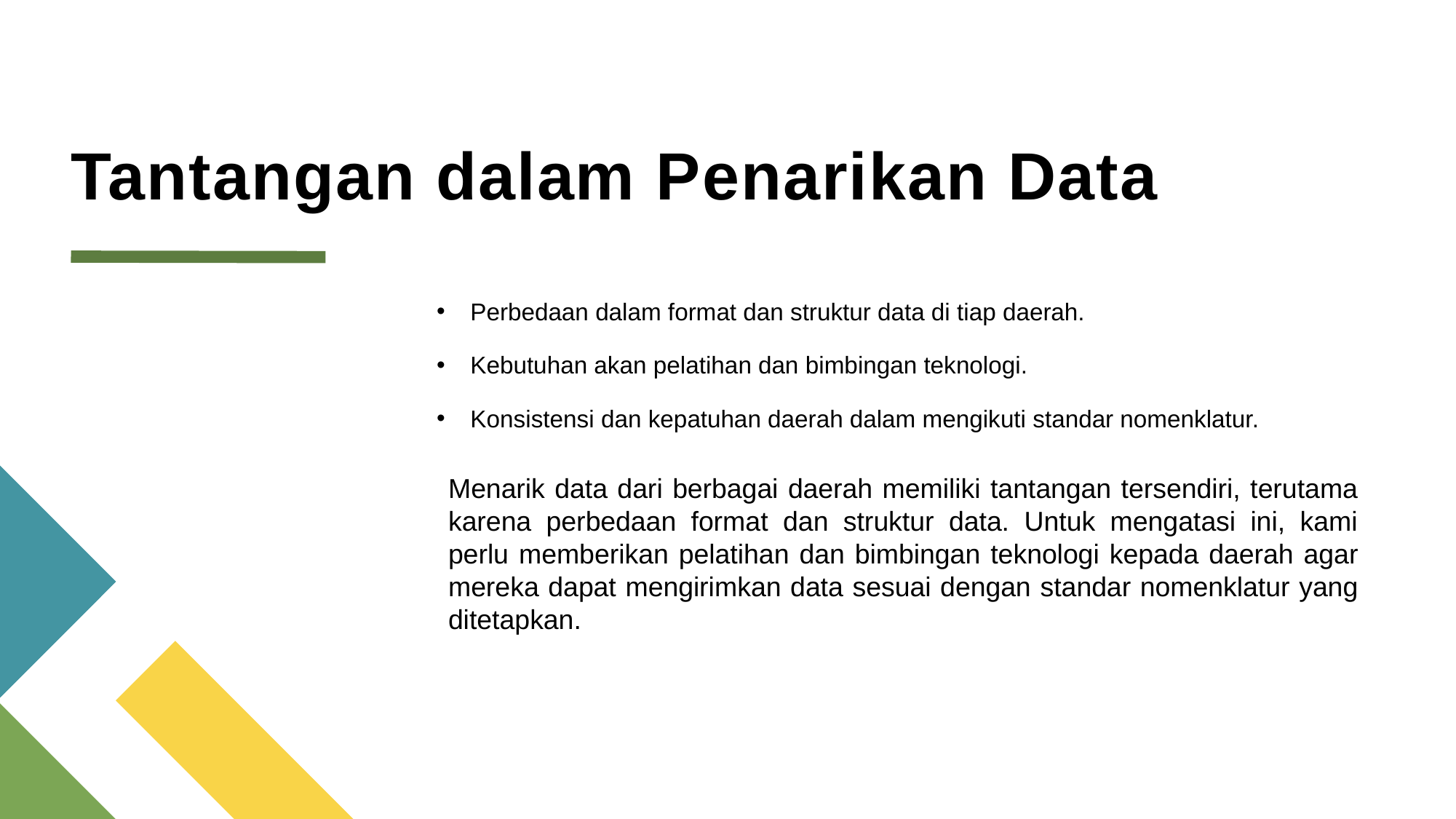

# Tantangan dalam Penarikan Data
Perbedaan dalam format dan struktur data di tiap daerah.
Kebutuhan akan pelatihan dan bimbingan teknologi.
Konsistensi dan kepatuhan daerah dalam mengikuti standar nomenklatur.

Menarik data dari berbagai daerah memiliki tantangan tersendiri, terutama karena perbedaan format dan struktur data. Untuk mengatasi ini, kami perlu memberikan pelatihan dan bimbingan teknologi kepada daerah agar mereka dapat mengirimkan data sesuai dengan standar nomenklatur yang ditetapkan.